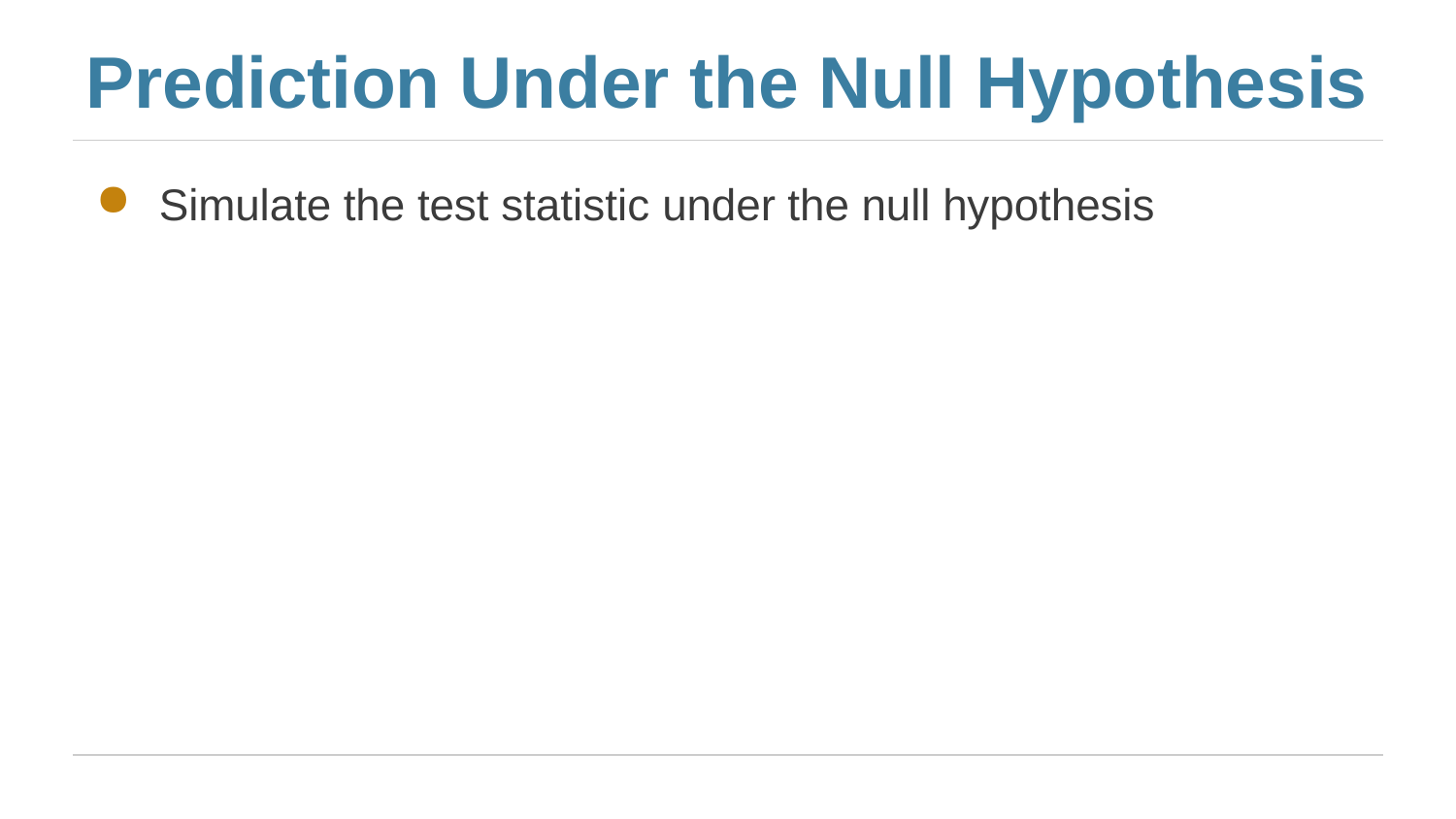

# Prediction Under the Null Hypothesis
Simulate the test statistic under the null hypothesis